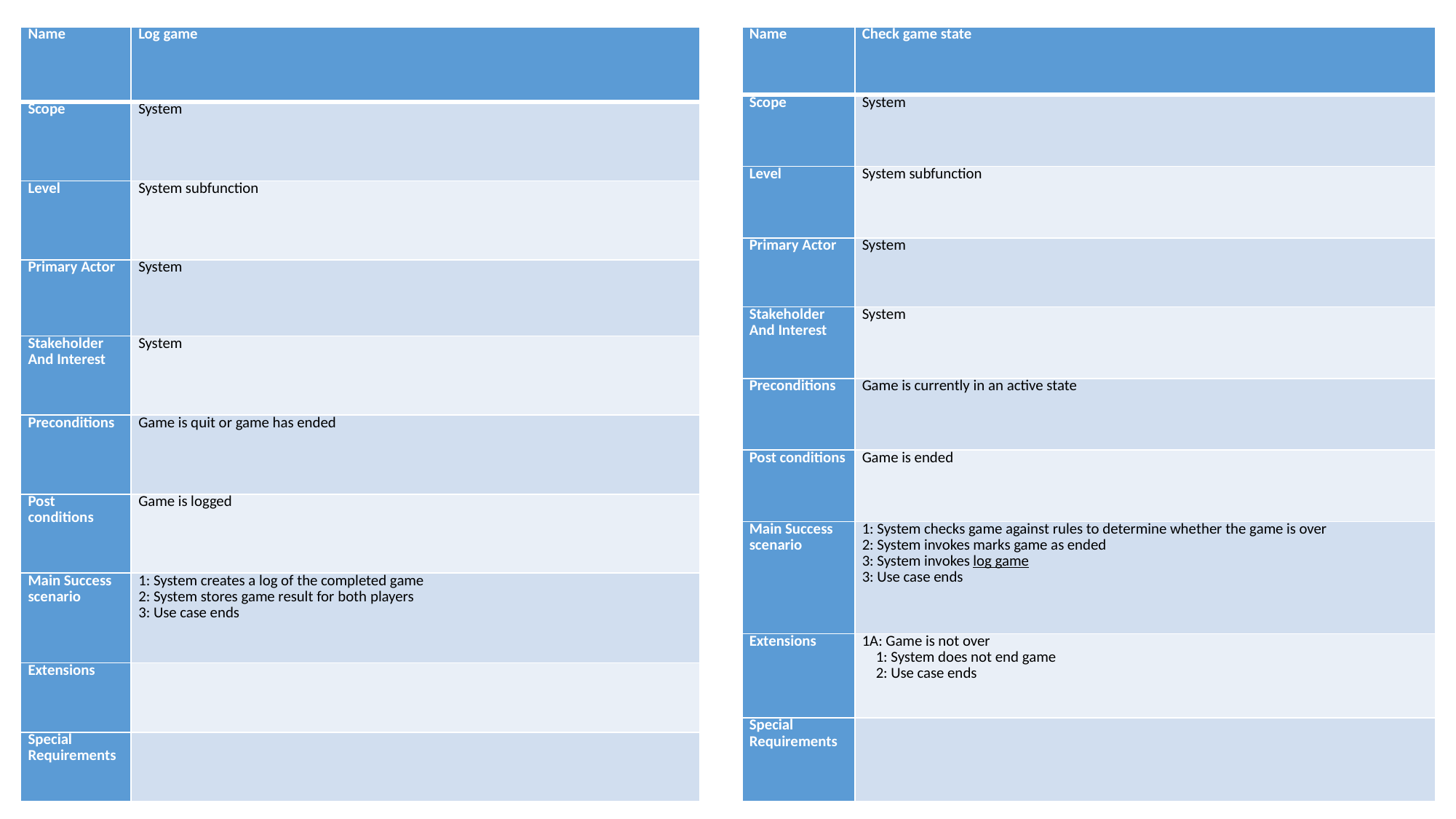

| Name | Log game |
| --- | --- |
| Scope | System |
| Level | System subfunction |
| Primary Actor | System |
| Stakeholder And Interest | System |
| Preconditions | Game is quit or game has ended |
| Post conditions | Game is logged |
| Main Success scenario | 1: System creates a log of the completed game 2: System stores game result for both players 3: Use case ends |
| Extensions |  |
| Special Requirements |  |
| Name | Check game state |
| --- | --- |
| Scope | System |
| Level | System subfunction |
| Primary Actor | System |
| Stakeholder And Interest | System |
| Preconditions | Game is currently in an active state |
| Post conditions | Game is ended |
| Main Success scenario | 1: System checks game against rules to determine whether the game is over 2: System invokes marks game as ended 3: System invokes log game 3: Use case ends |
| Extensions | 1A: Game is not over 1: System does not end game 2: Use case ends |
| Special Requirements |  |